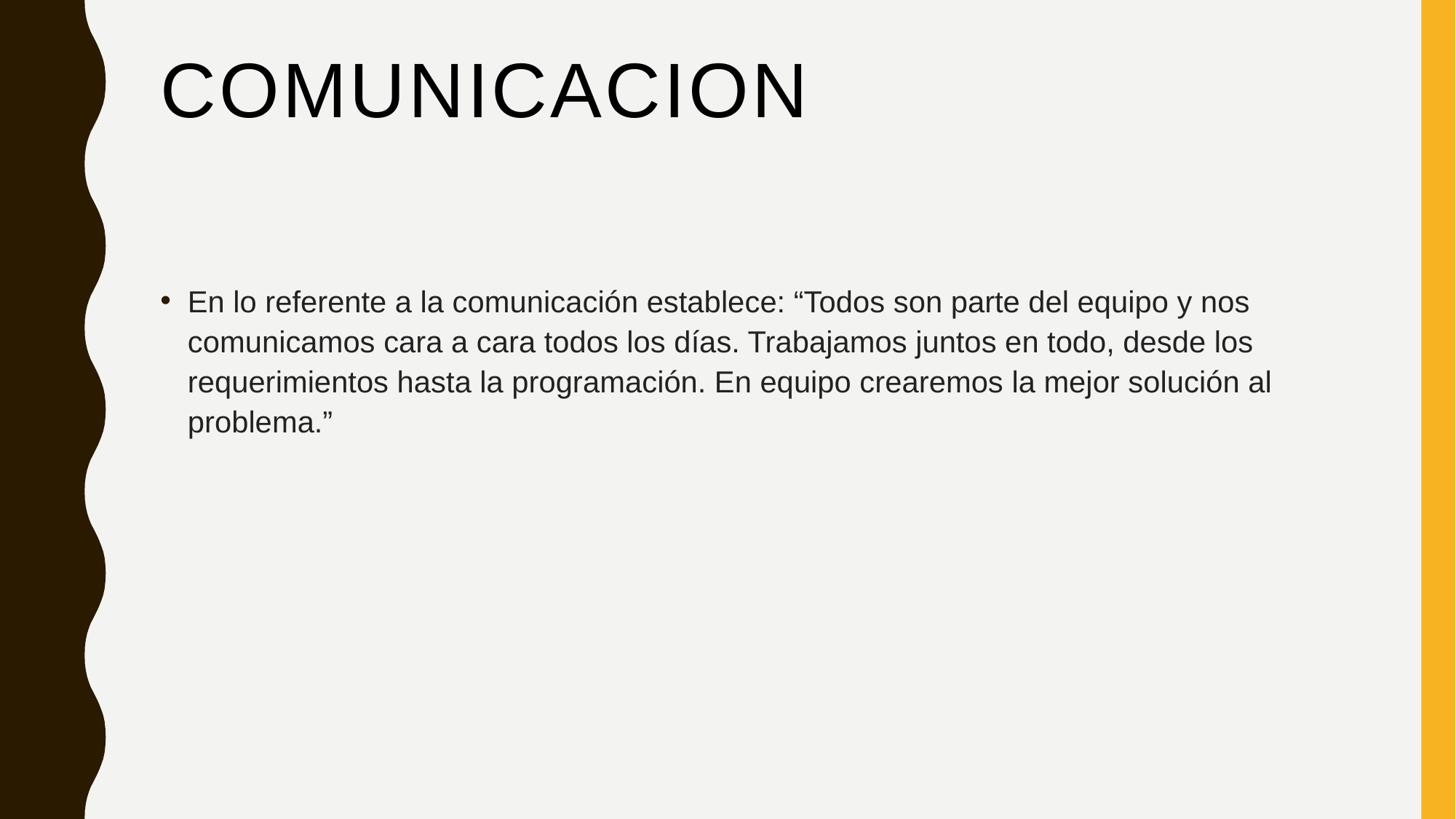

# COMUNICACION
En lo referente a la comunicación establece: “Todos son parte del equipo y nos comunicamos cara a cara todos los días. Trabajamos juntos en todo, desde los requerimientos hasta la programación. En equipo crearemos la mejor solución al problema.”